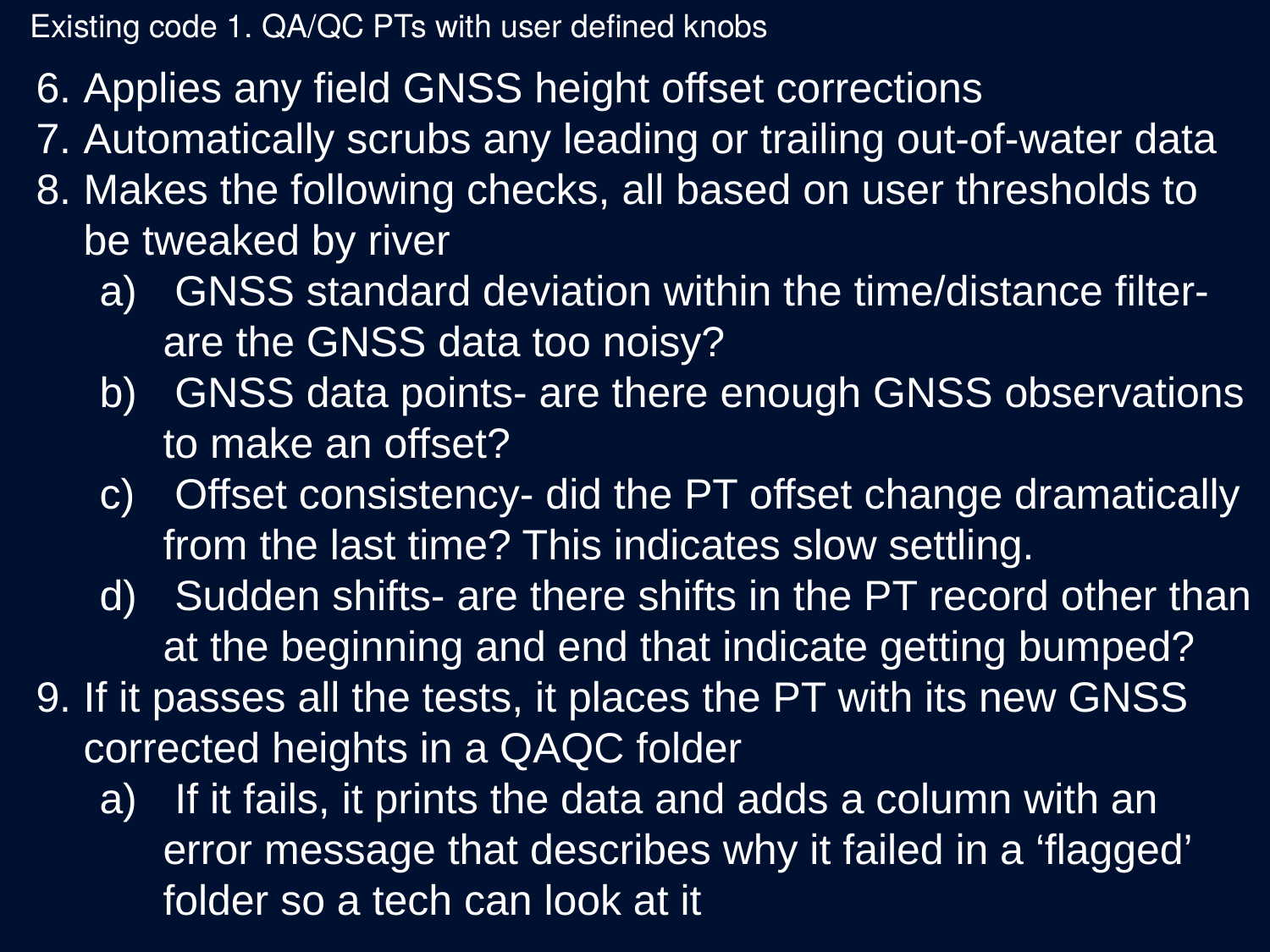

Existing code 1. QA/QC PTs with user defined knobs

Applies any field GNSS height offset corrections
Automatically scrubs any leading or trailing out-of-water data
Makes the following checks, all based on user thresholds to be tweaked by river
 GNSS standard deviation within the time/distance filter- are the GNSS data too noisy?
 GNSS data points- are there enough GNSS observations to make an offset?
 Offset consistency- did the PT offset change dramatically from the last time? This indicates slow settling.
 Sudden shifts- are there shifts in the PT record other than at the beginning and end that indicate getting bumped?
If it passes all the tests, it places the PT with its new GNSS corrected heights in a QAQC folder
 If it fails, it prints the data and adds a column with an error message that describes why it failed in a ‘flagged’ folder so a tech can look at it